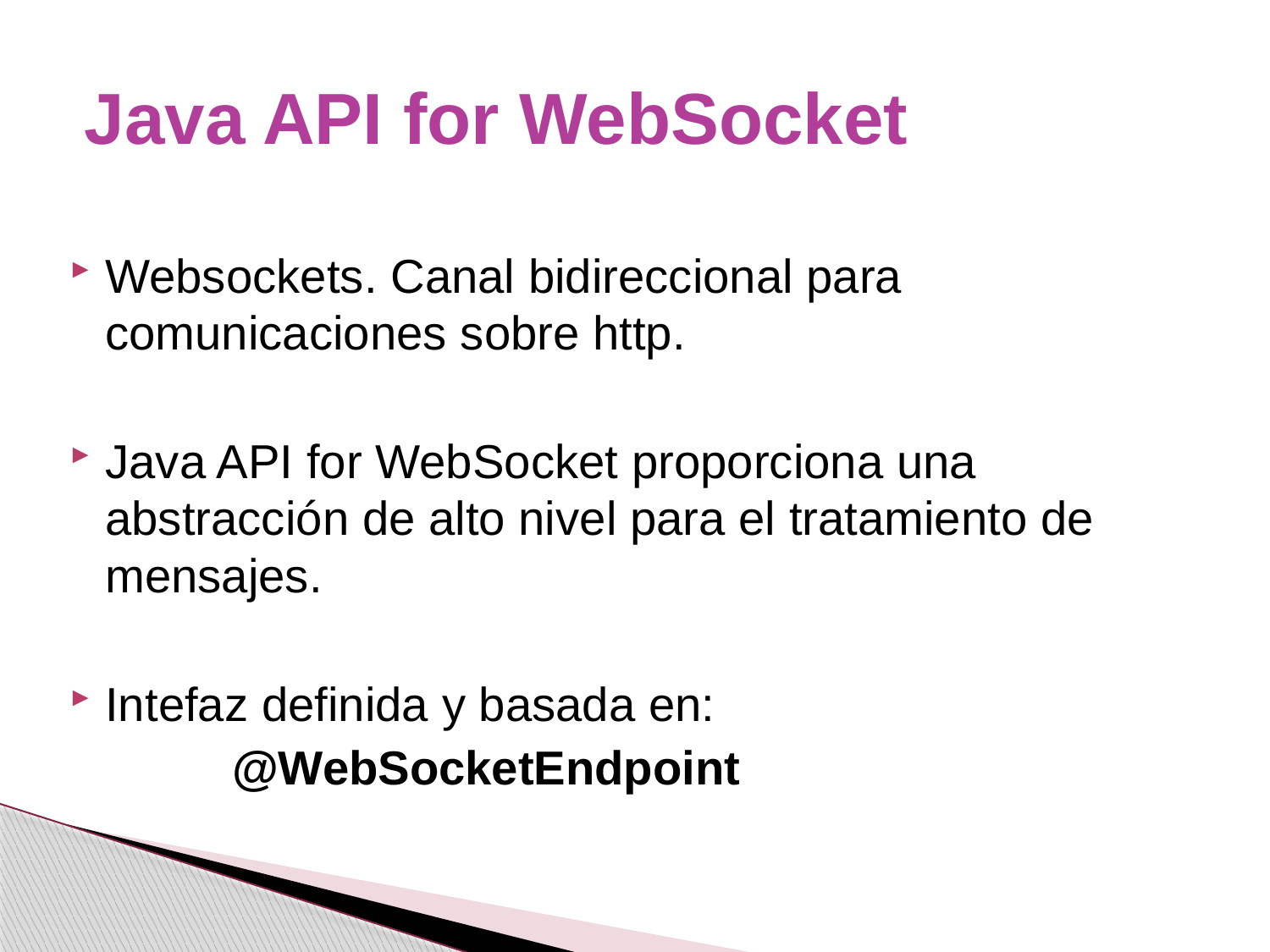

Java API for WebSocket
Websockets. Canal bidireccional para comunicaciones sobre http.

Java API for WebSocket proporciona una abstracción de alto nivel para el tratamiento de mensajes.

Intefaz definida y basada en:
		@WebSocketEndpoint